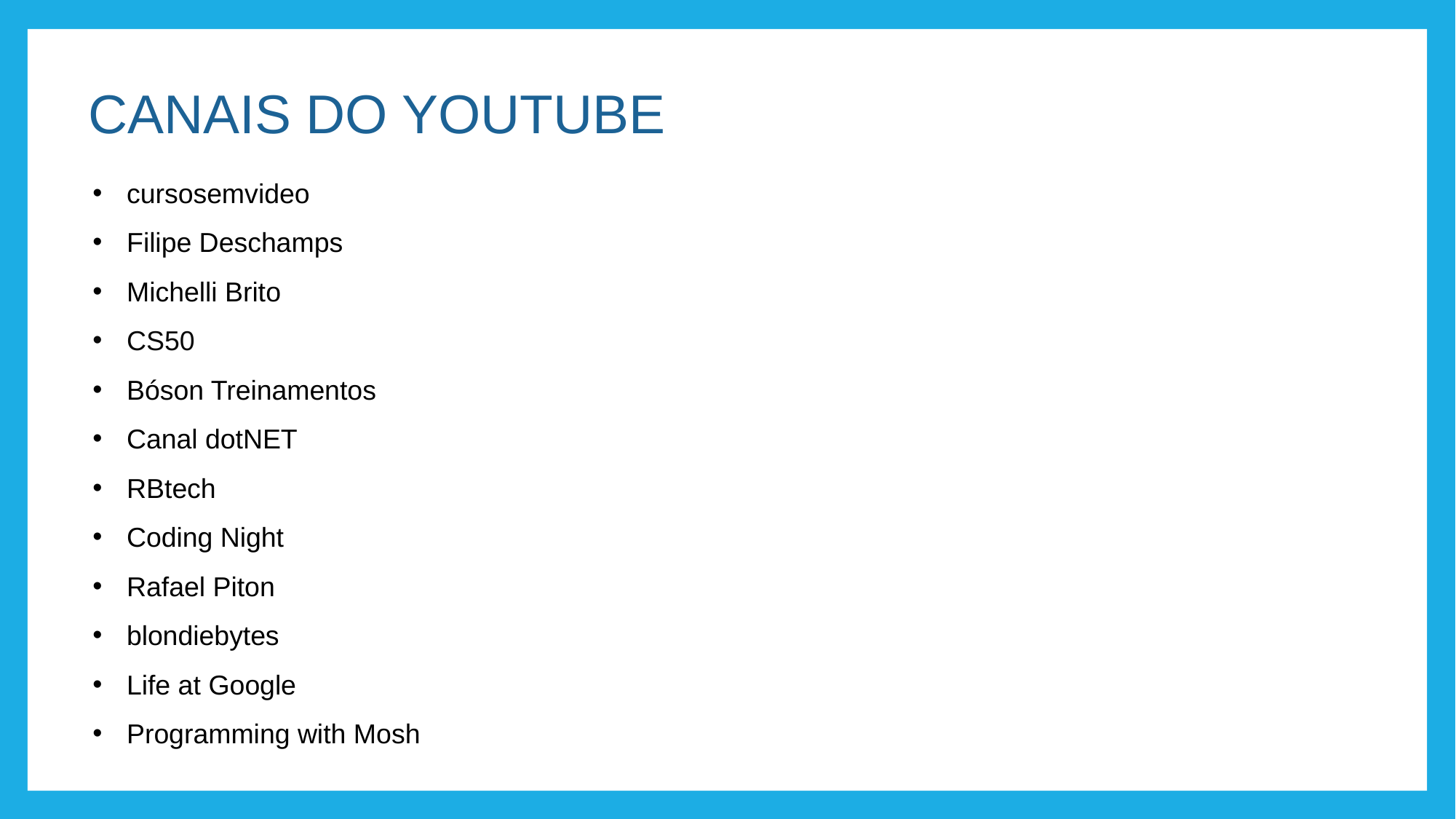

CANAIS DO YOUTUBE
cursosemvideo
Filipe Deschamps
Michelli Brito
CS50
Bóson Treinamentos
Canal dotNET
RBtech
Coding Night
Rafael Piton
blondiebytes
Life at Google
Programming with Mosh